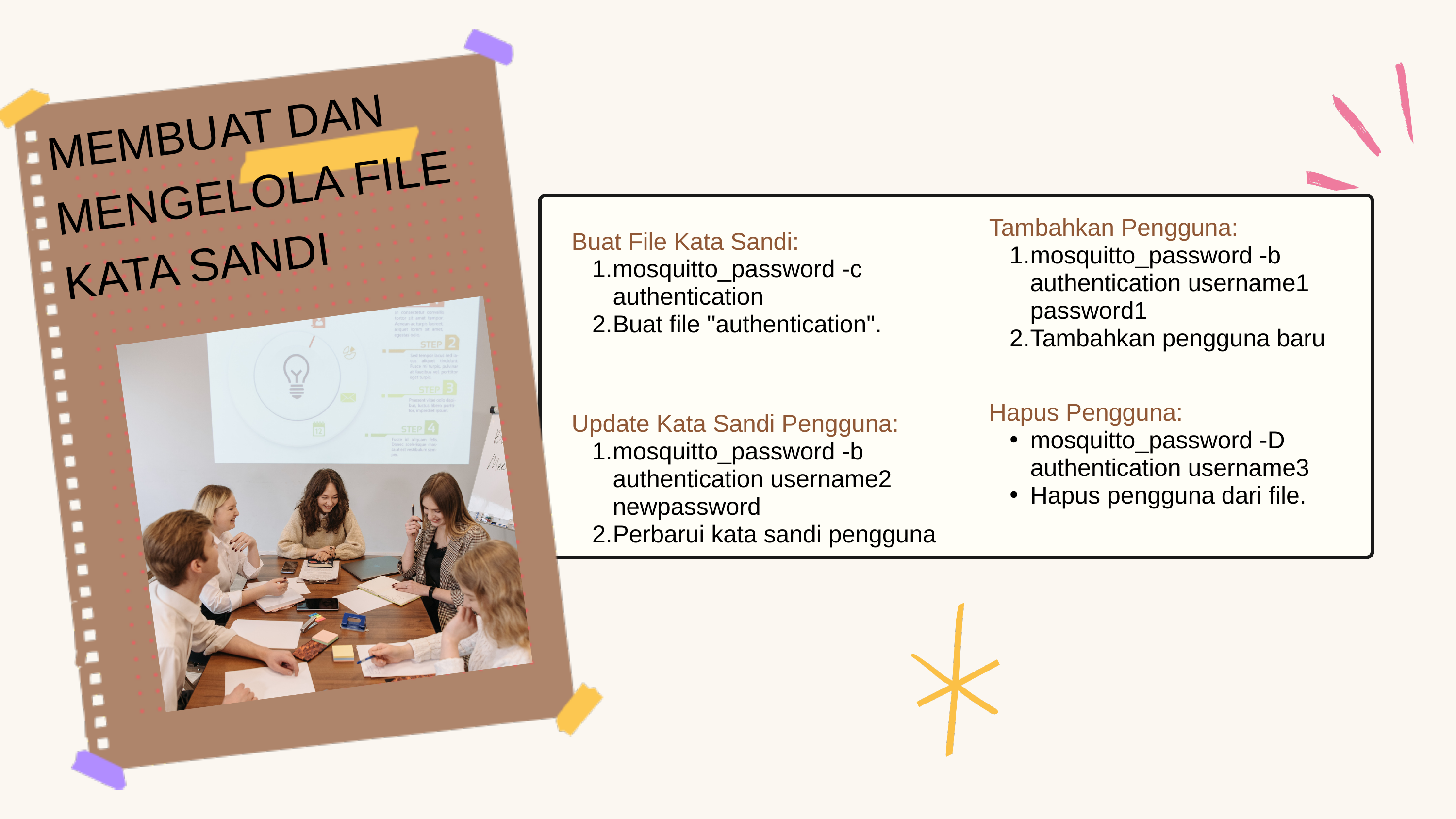

MEMBUAT DAN MENGELOLA FILE KATA SANDI

Tambahkan Pengguna:
mosquitto_password -b authentication username1 password1
Tambahkan pengguna baru

Buat File Kata Sandi:
mosquitto_password -c authentication
Buat file "authentication".

Hapus Pengguna:
mosquitto_password -D authentication username3
Hapus pengguna dari file.

Update Kata Sandi Pengguna:
mosquitto_password -b authentication username2 newpassword
Perbarui kata sandi pengguna